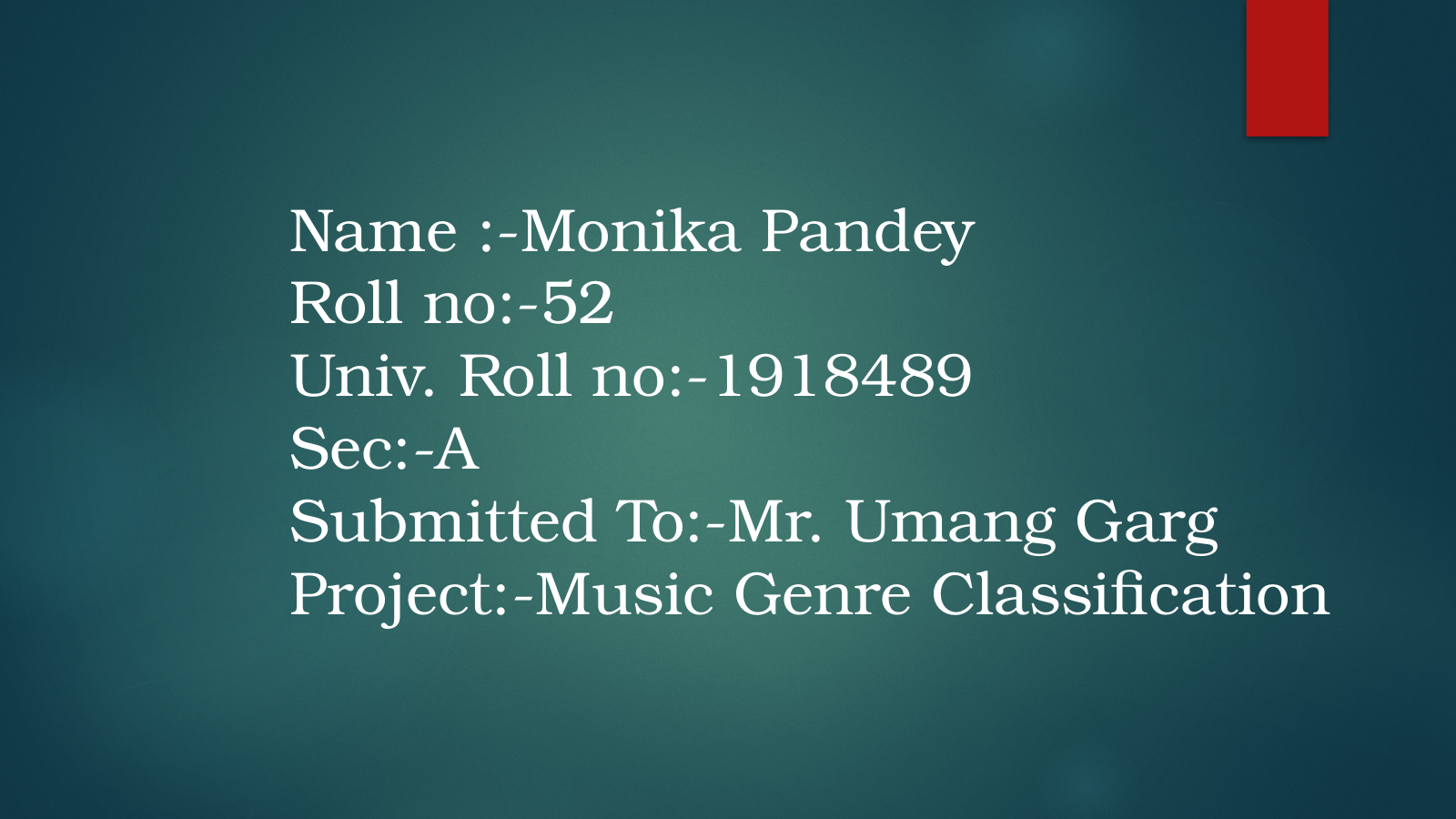

Name :-Monika Pandey
Roll no:-52
Univ. Roll no:-1918489
Sec:-A
Submitted To:-Mr. Umang Garg
Project:-Music Genre Classification